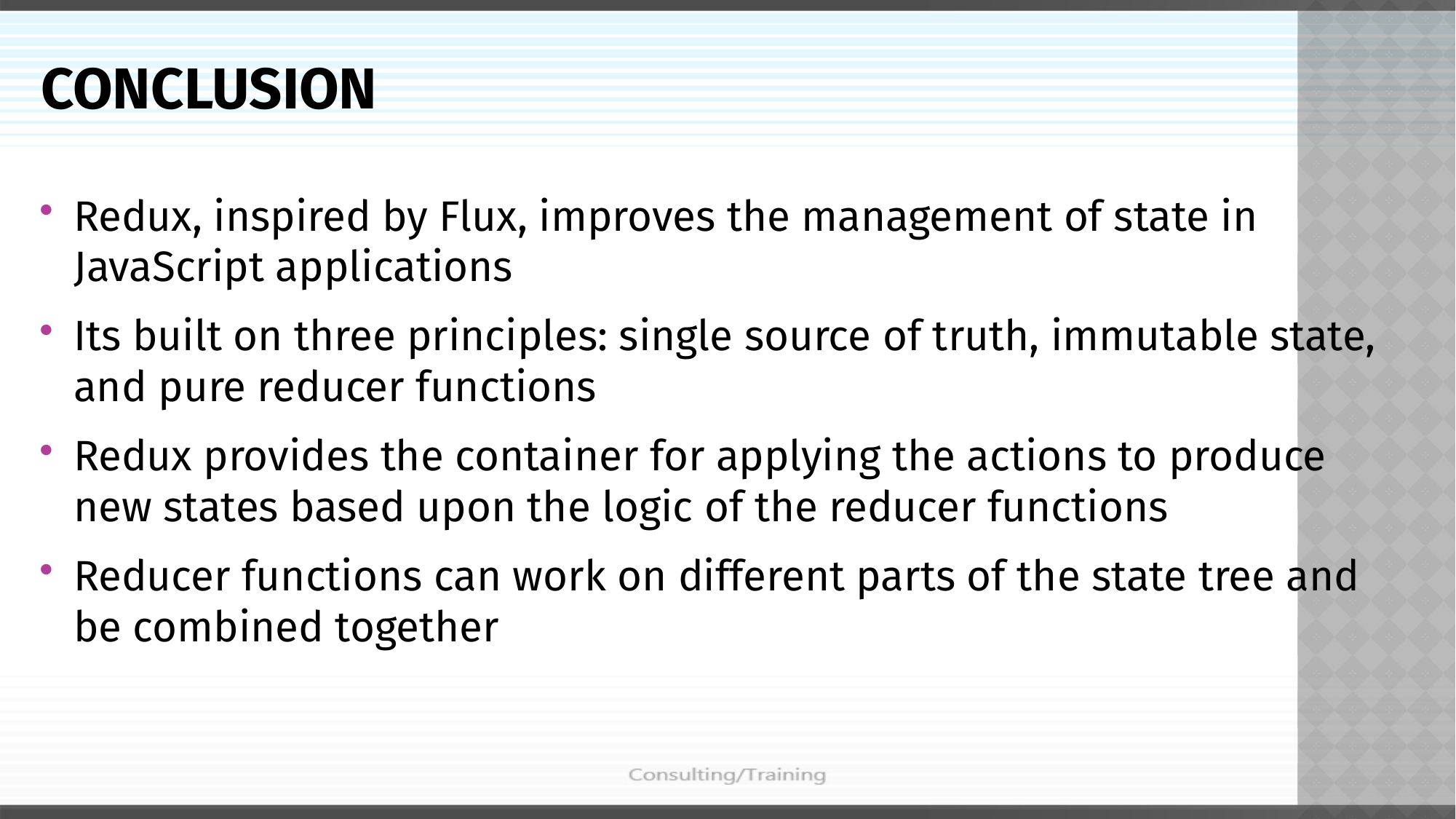

# Conclusion
Redux, inspired by Flux, improves the management of state in JavaScript applications
Its built on three principles: single source of truth, immutable state, and pure reducer functions
Redux provides the container for applying the actions to produce new states based upon the logic of the reducer functions
Reducer functions can work on different parts of the state tree and be combined together